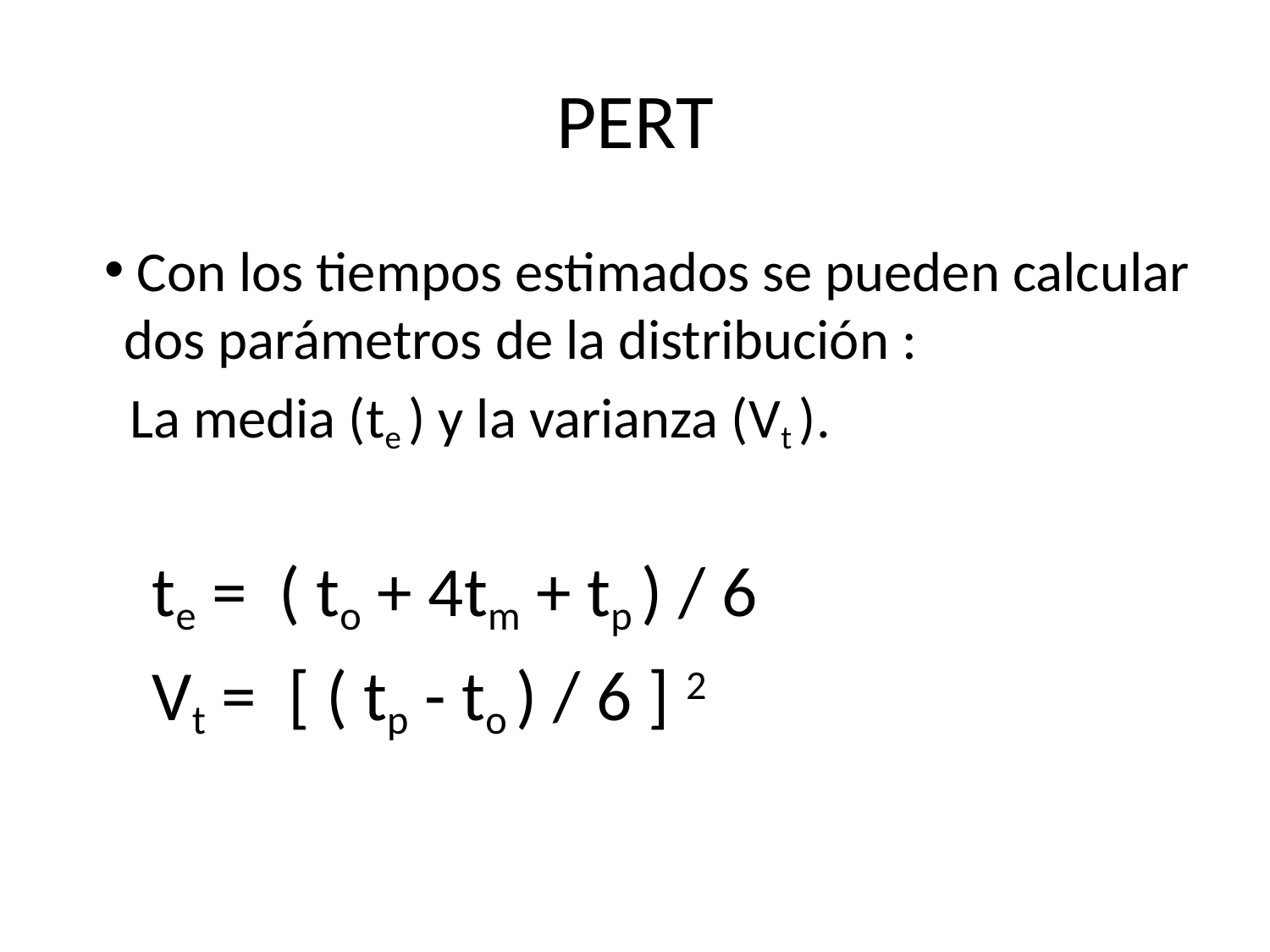

# PERT
 Con los tiempos estimados se pueden calcular dos parámetros de la distribución :
  La media (te ) y la varianza (Vt ).

   te =  ( to + 4tm + tp ) / 6
   Vt =  [ ( tp - to ) / 6 ] 2